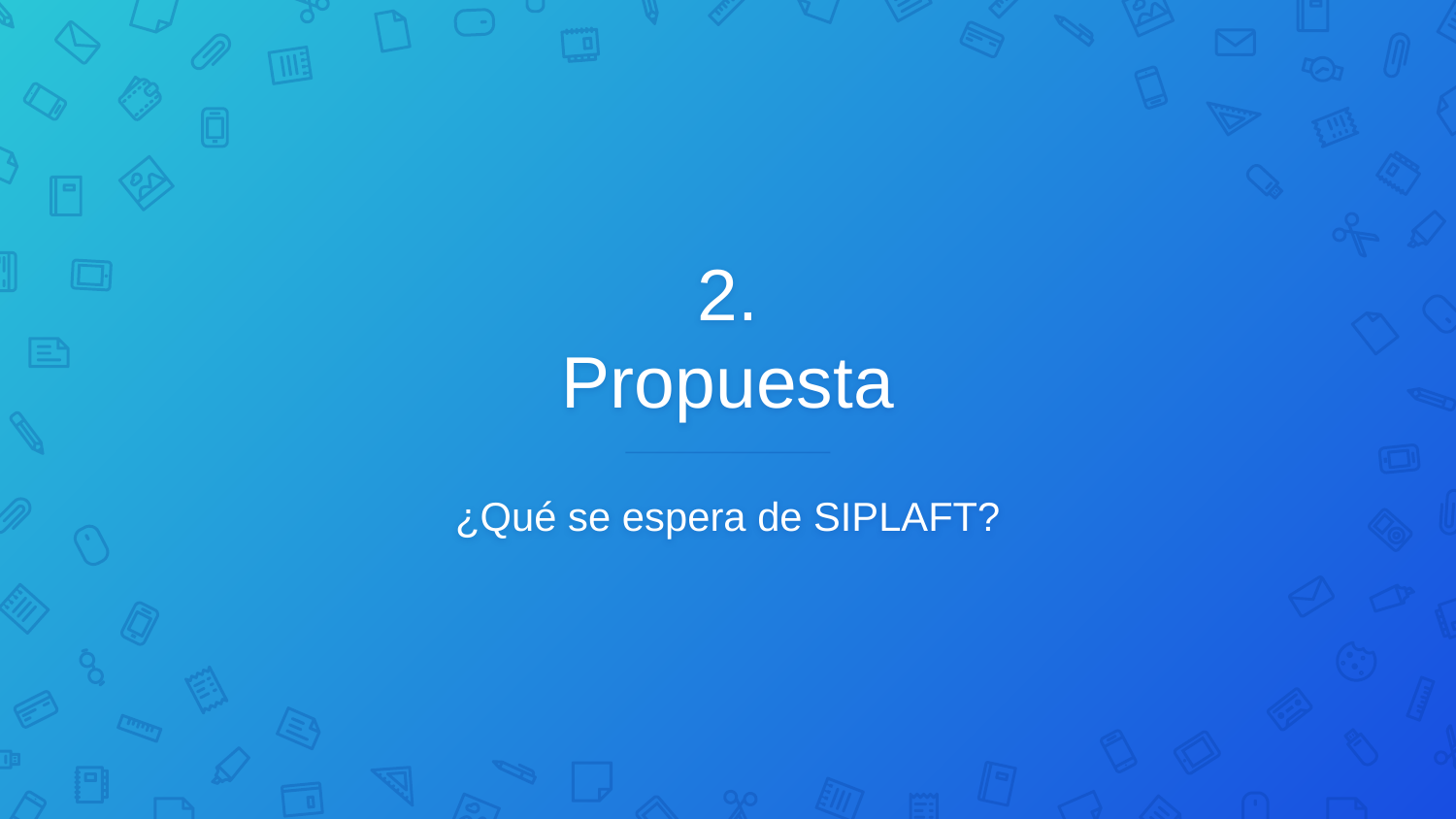

# 2.
Propuesta
¿Qué se espera de SIPLAFT?